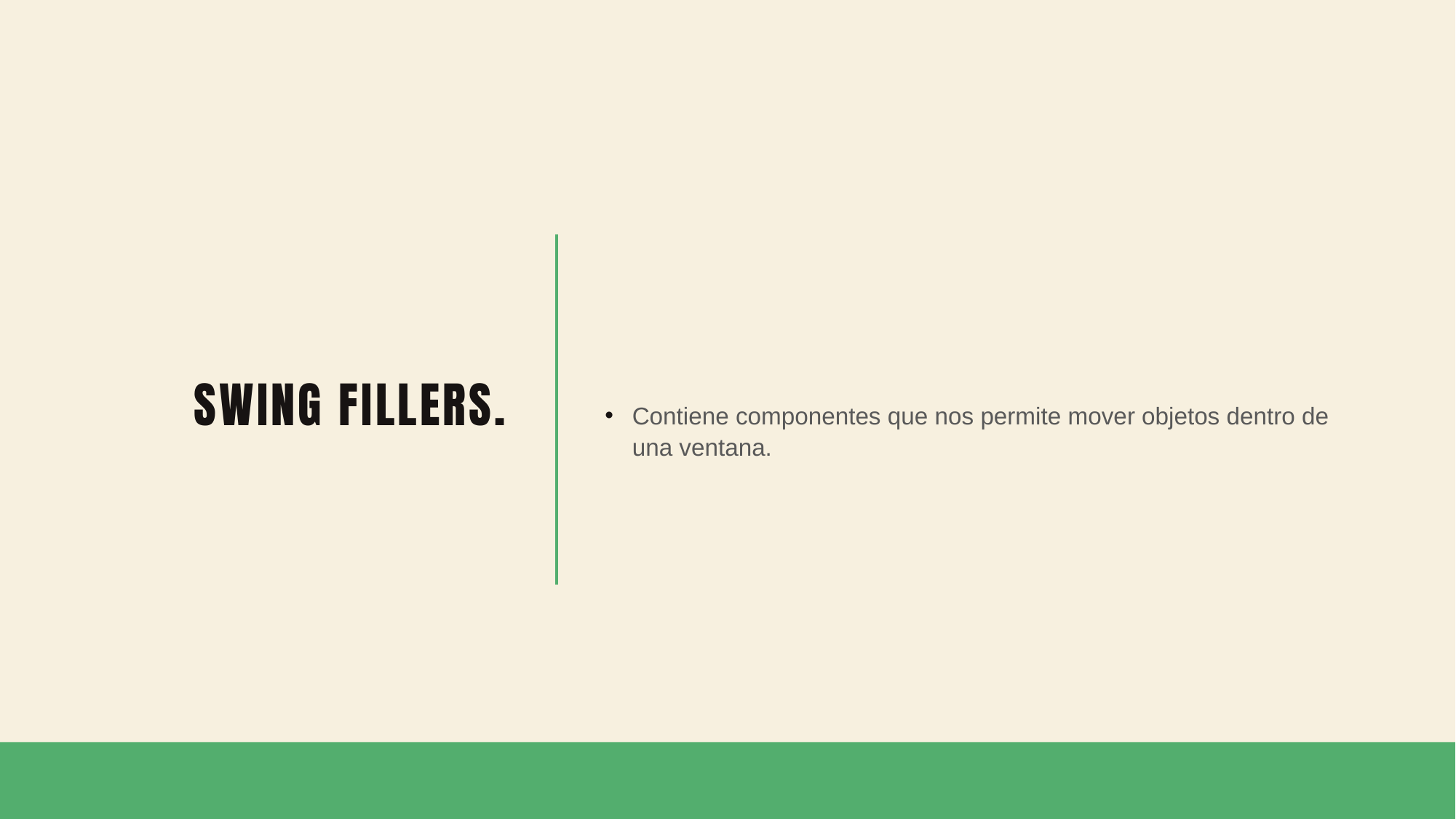

# Swing fillers.

Contiene componentes que nos permite mover objetos dentro de una ventana.